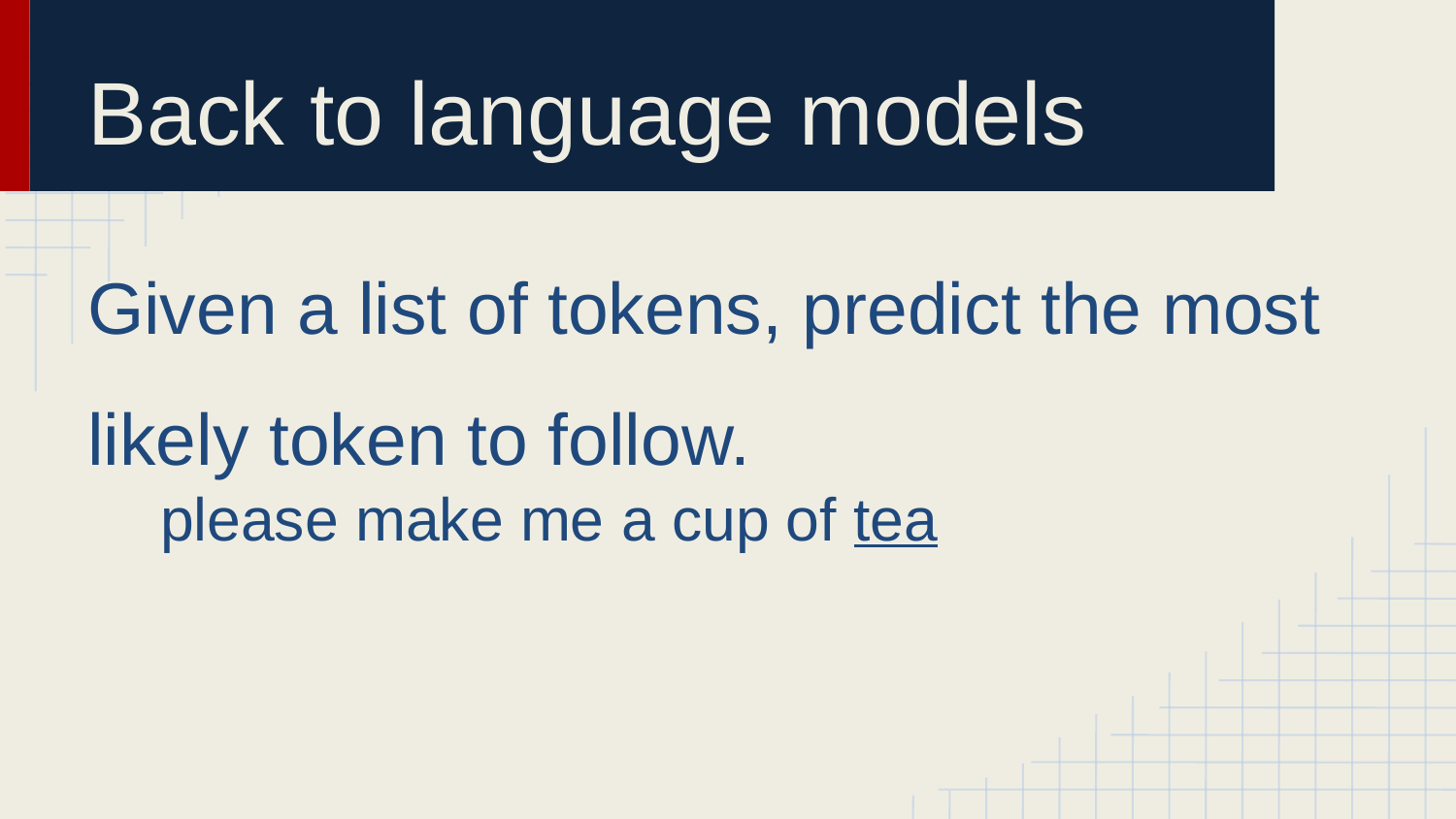

# Back to language models
Given a list of tokens, predict the most likely token to follow.
please make me a cup of tea